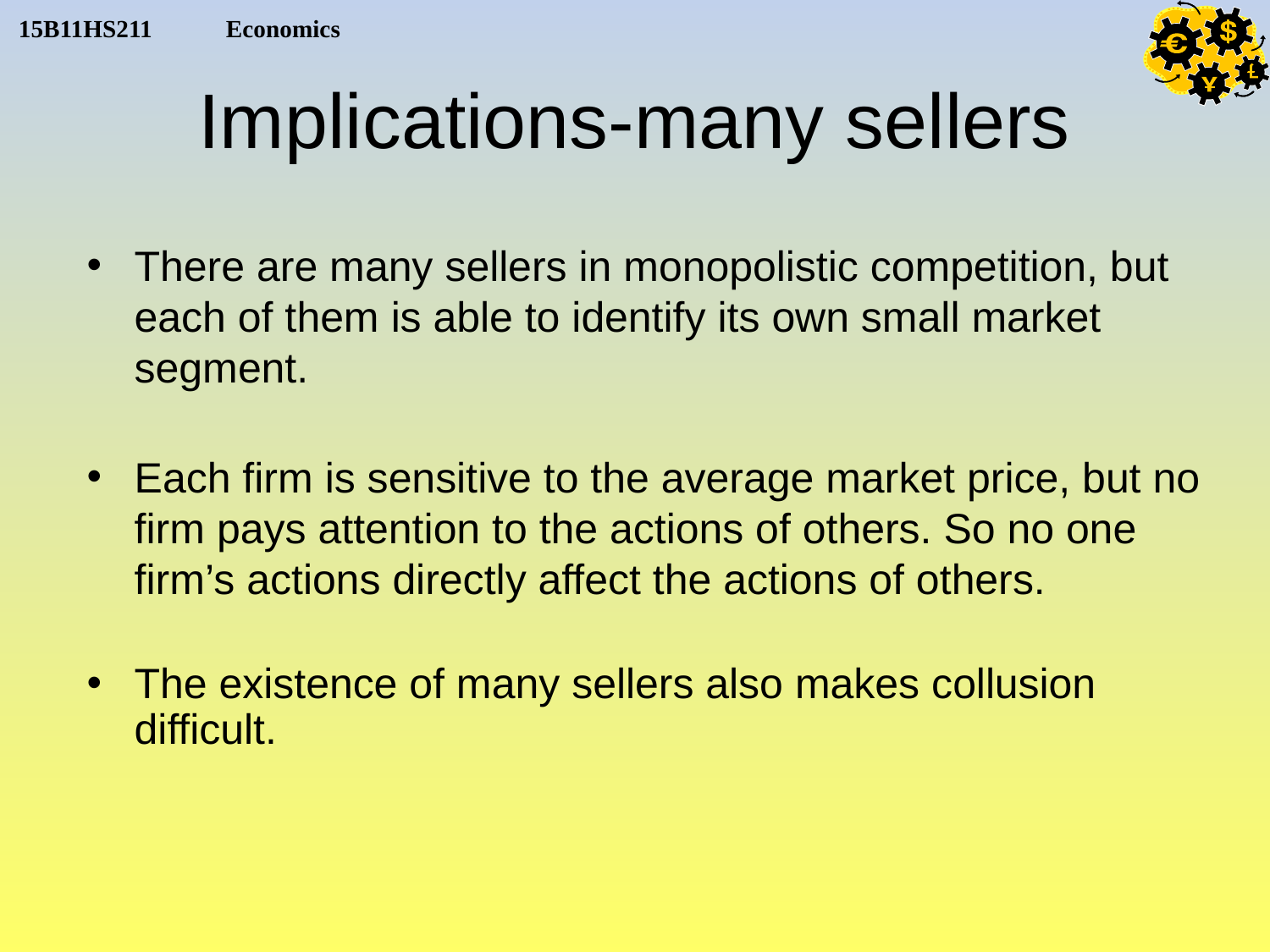

# Implications-many sellers
There are many sellers in monopolistic competition, but each of them is able to identify its own small market segment.

Each firm is sensitive to the average market price, but no firm pays attention to the actions of others. So no one firm’s actions directly affect the actions of others.

The existence of many sellers also makes collusion difficult.